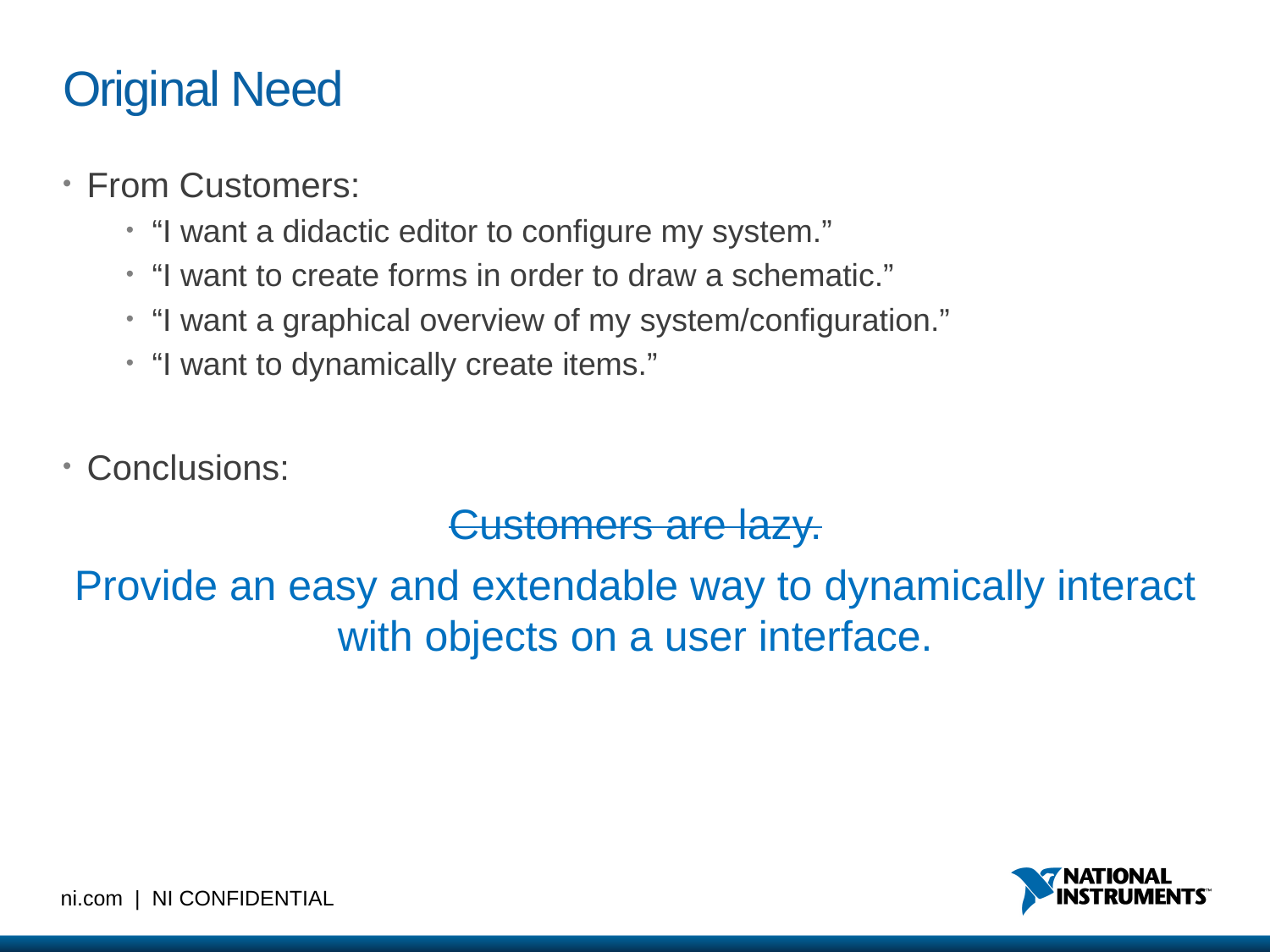

# Original Need
From Customers:
“I want a didactic editor to configure my system.”
“I want to create forms in order to draw a schematic.”
“I want a graphical overview of my system/configuration.”
“I want to dynamically create items.”

Conclusions:
Customers are lazy.
Provide an easy and extendable way to dynamically interact with objects on a user interface.